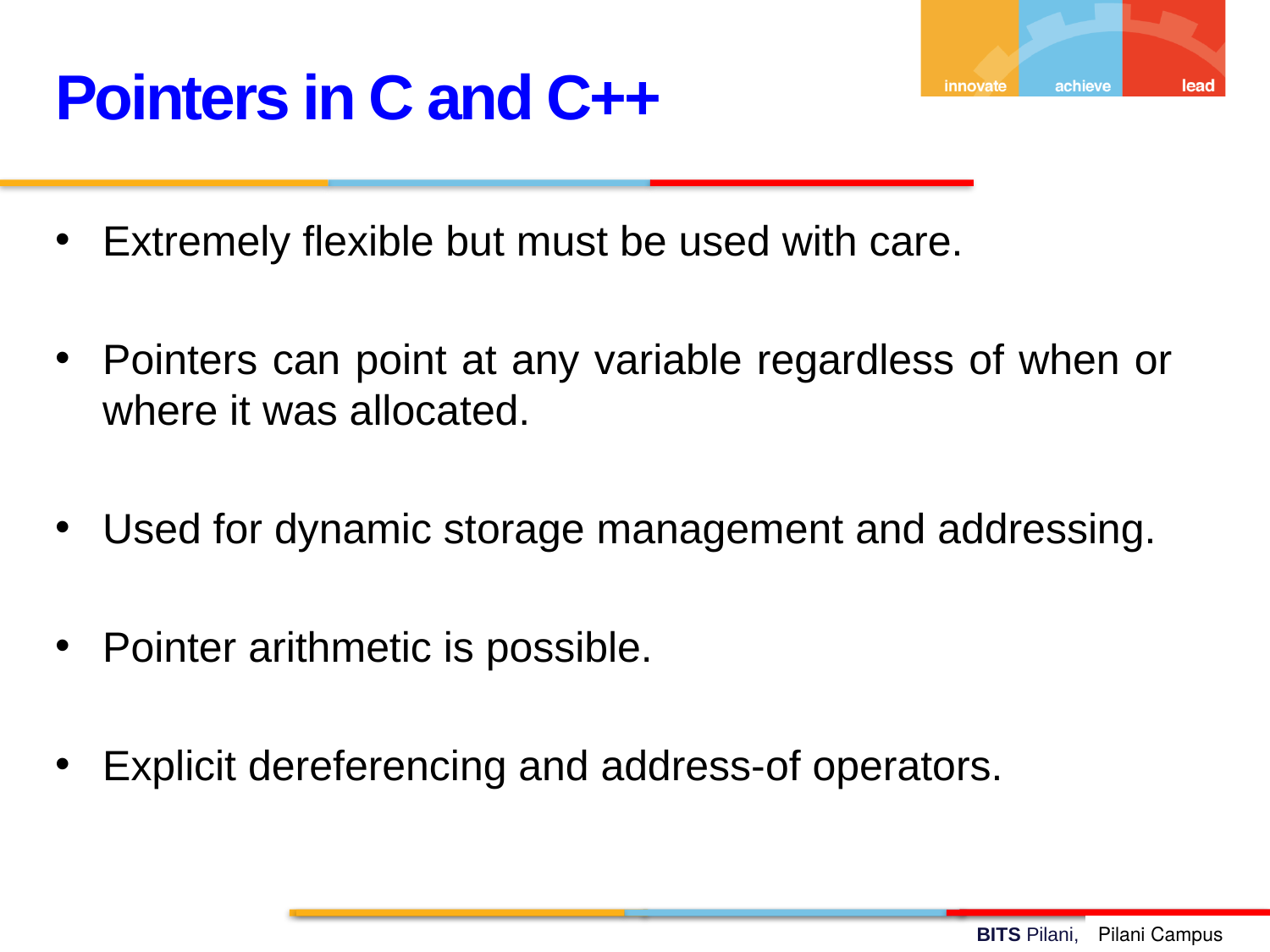

Pointers in C and C++
Extremely flexible but must be used with care.

Pointers can point at any variable regardless of when or where it was allocated.

Used for dynamic storage management and addressing.

Pointer arithmetic is possible.

Explicit dereferencing and address-of operators.

Pilani Campus